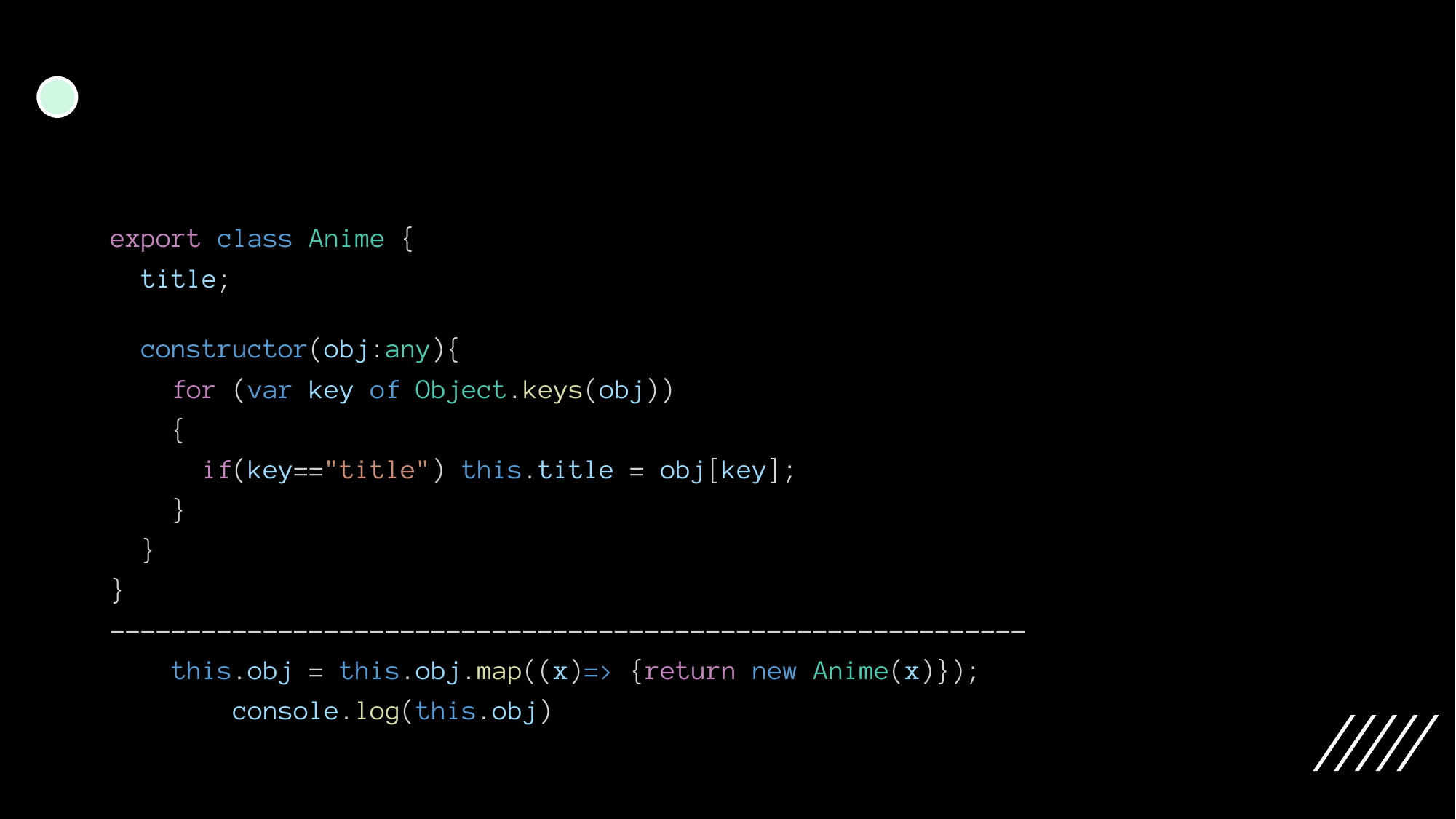

#
export class Anime {
  title;
  constructor(obj:any){
    for (var key of Object.keys(obj))
    {
      if(key=="title") this.title = obj[key];
    }
  }
}
------------------------------------------------------------
    this.obj = this.obj.map((x)=> {return new Anime(x)});
        console.log(this.obj)